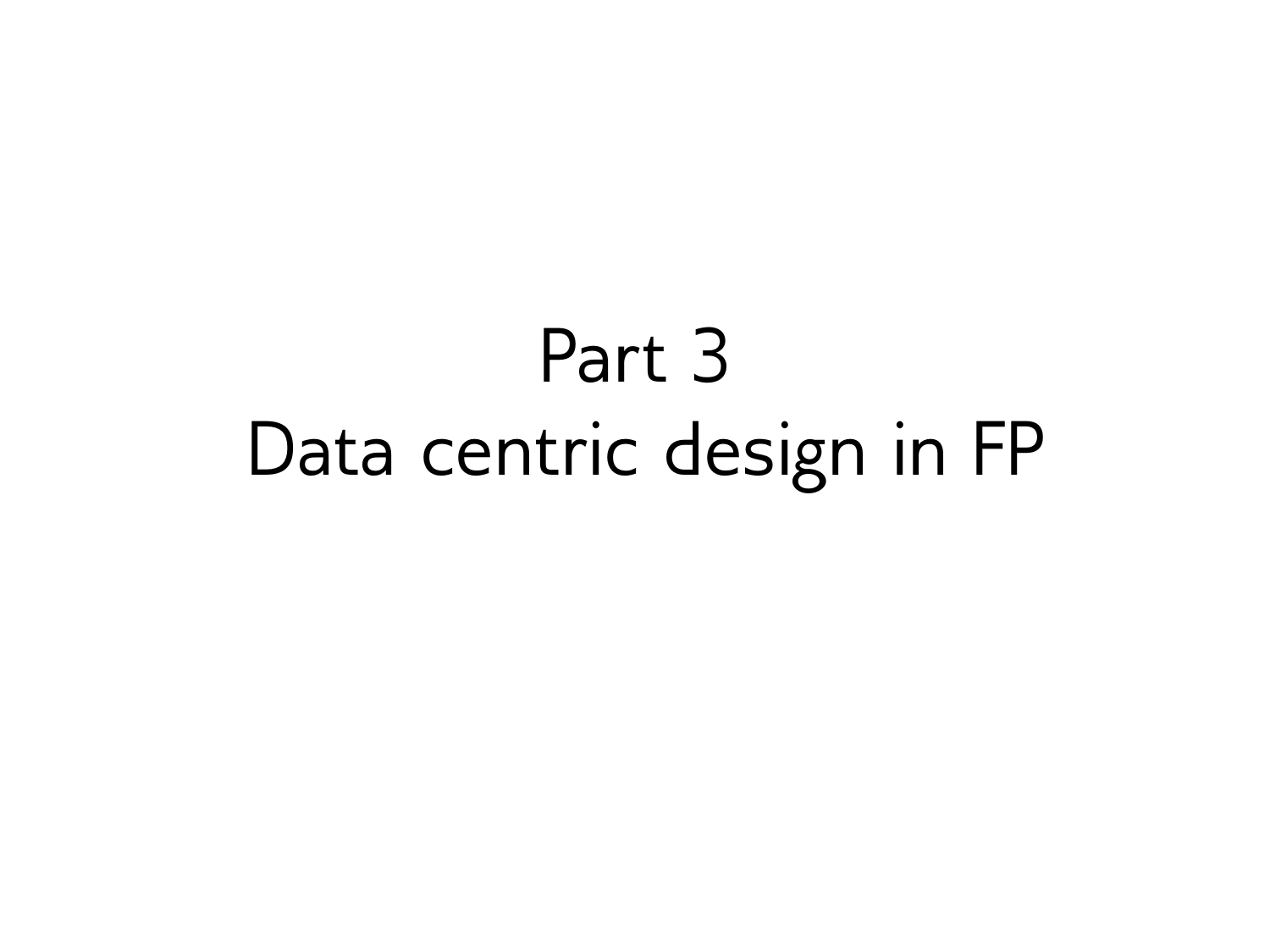

# Part 3 Data centric design in FP